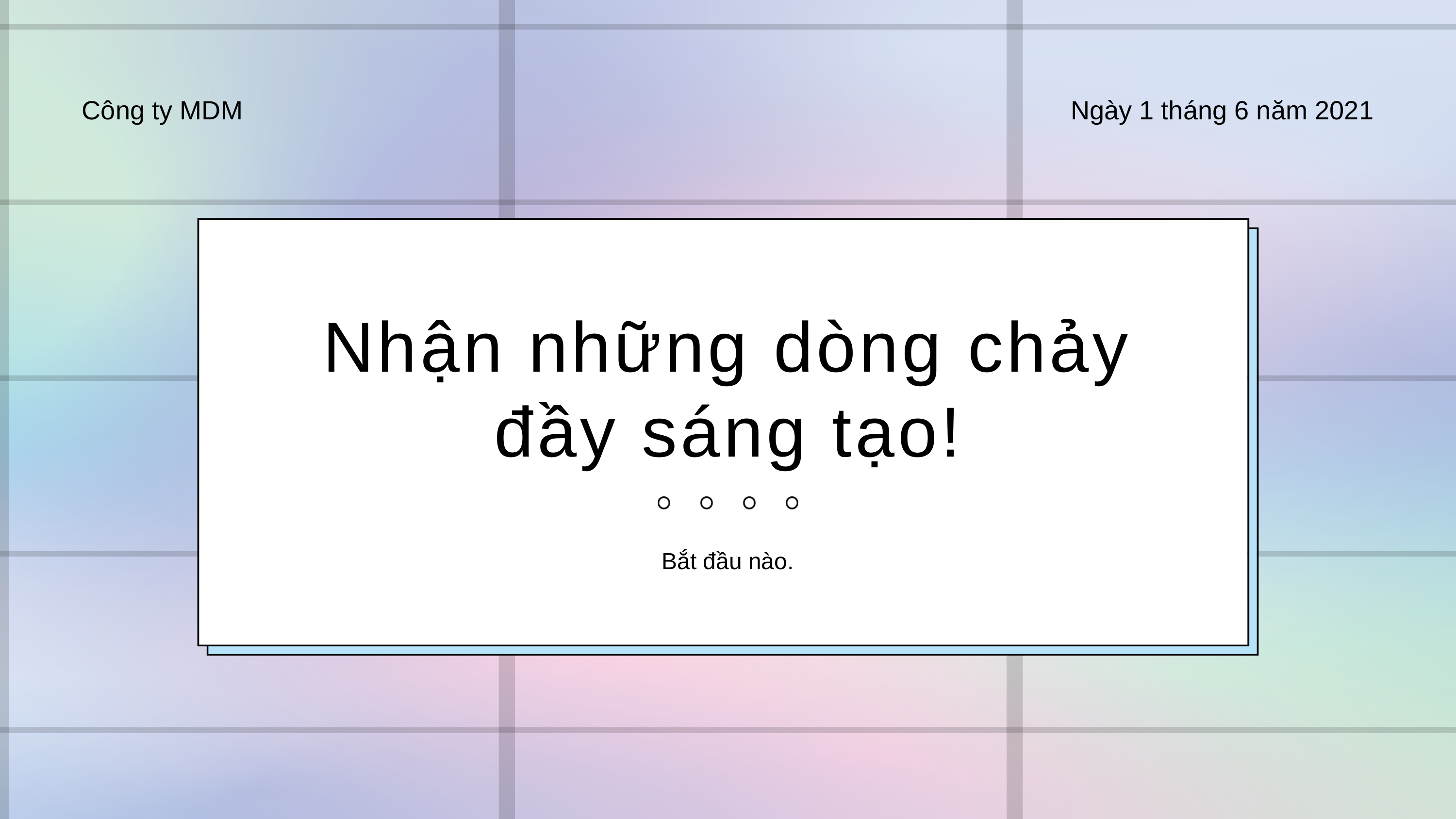

Công ty MDM
Ngày 1 tháng 6 năm 2021

Nhận những dòng chảy đầy sáng tạo!

Bắt đầu nào.